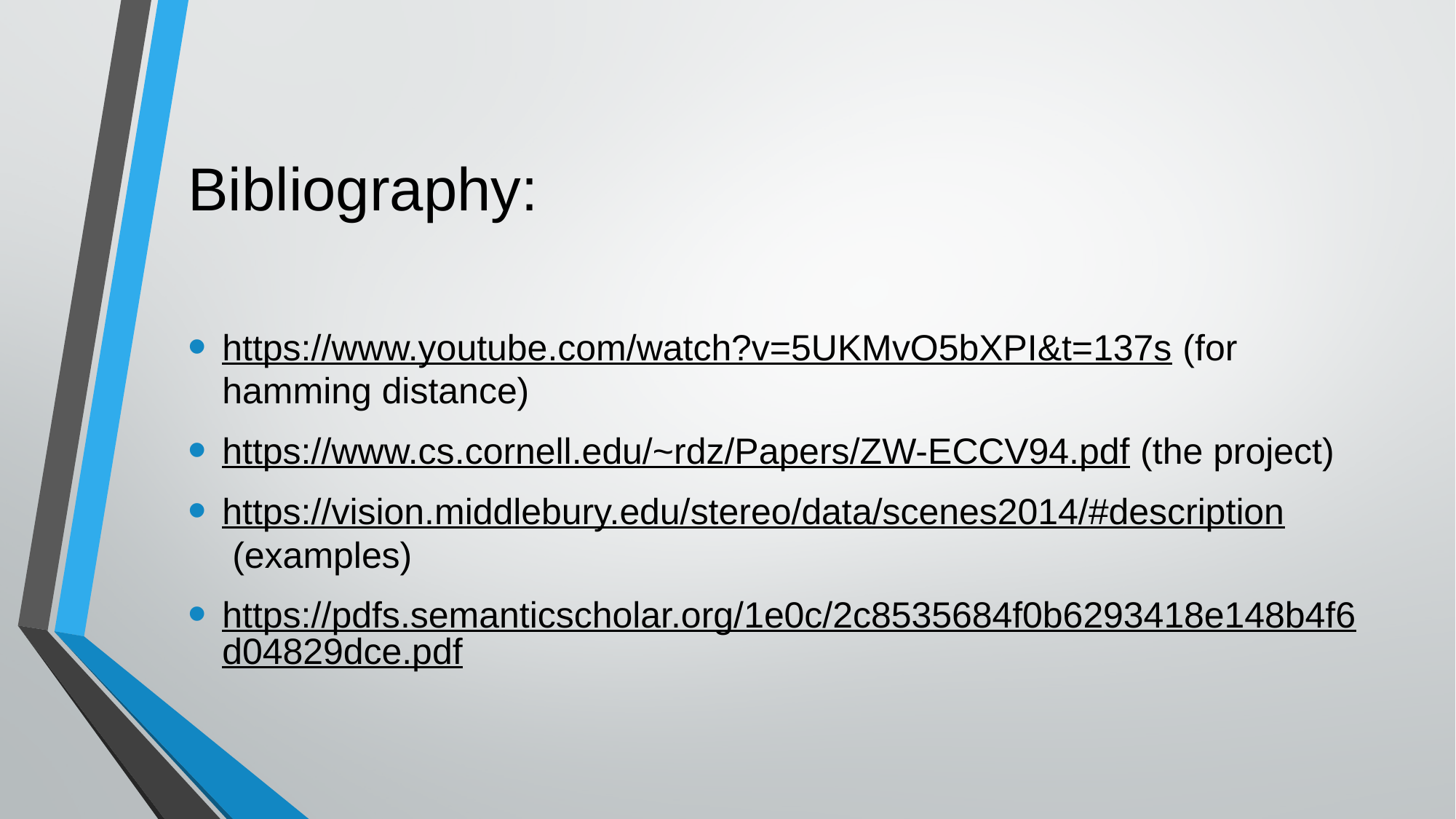

# Bibliography:
https://www.youtube.com/watch?v=5UKMvO5bXPI&t=137s (for hamming distance)
https://www.cs.cornell.edu/~rdz/Papers/ZW-ECCV94.pdf (the project)
https://vision.middlebury.edu/stereo/data/scenes2014/#description (examples)
https://pdfs.semanticscholar.org/1e0c/2c8535684f0b6293418e148b4f6d04829dce.pdf